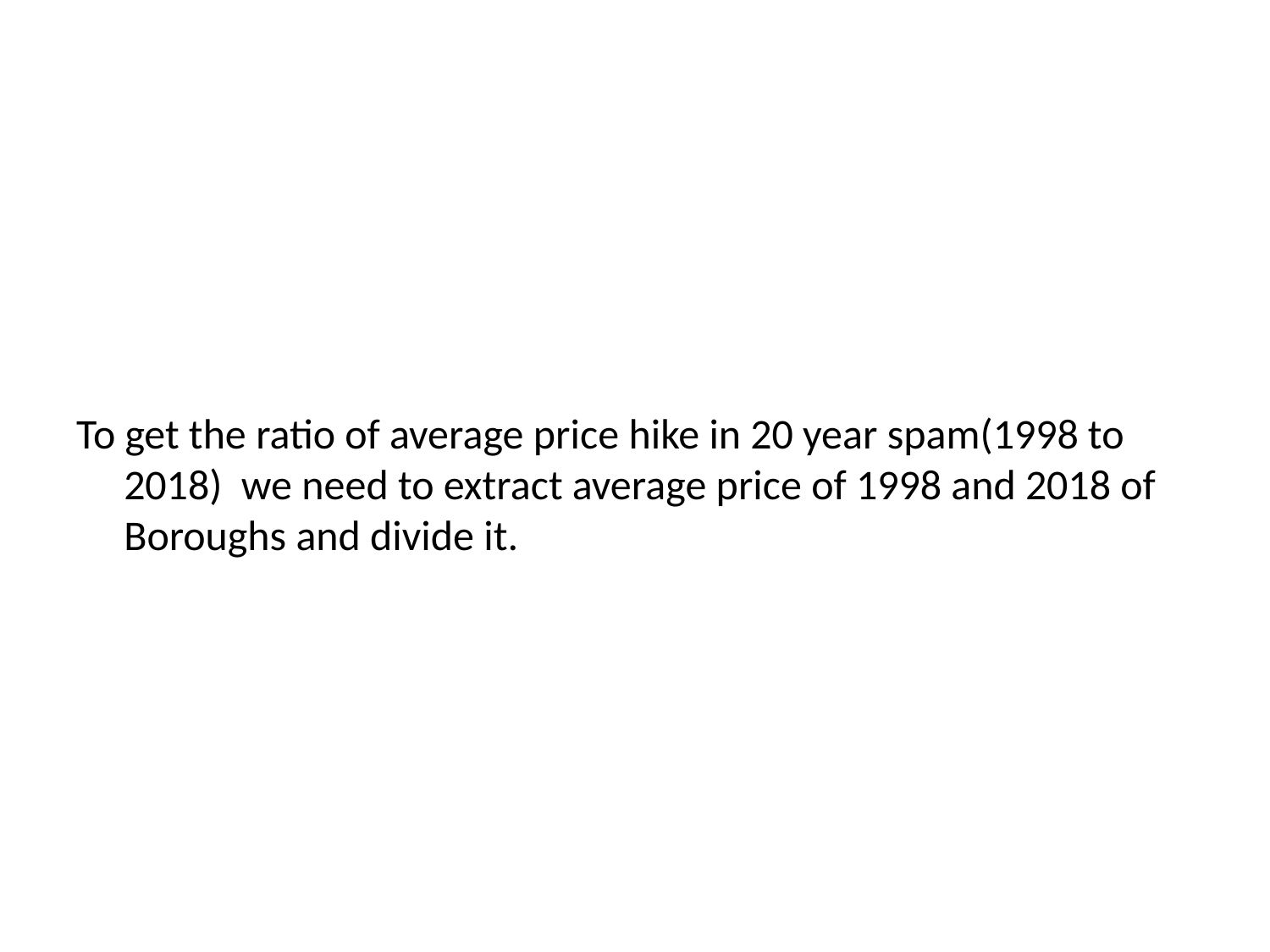

#

To get the ratio of average price hike in 20 year spam(1998 to 2018)  we need to extract average price of 1998 and 2018 of Boroughs and divide it.